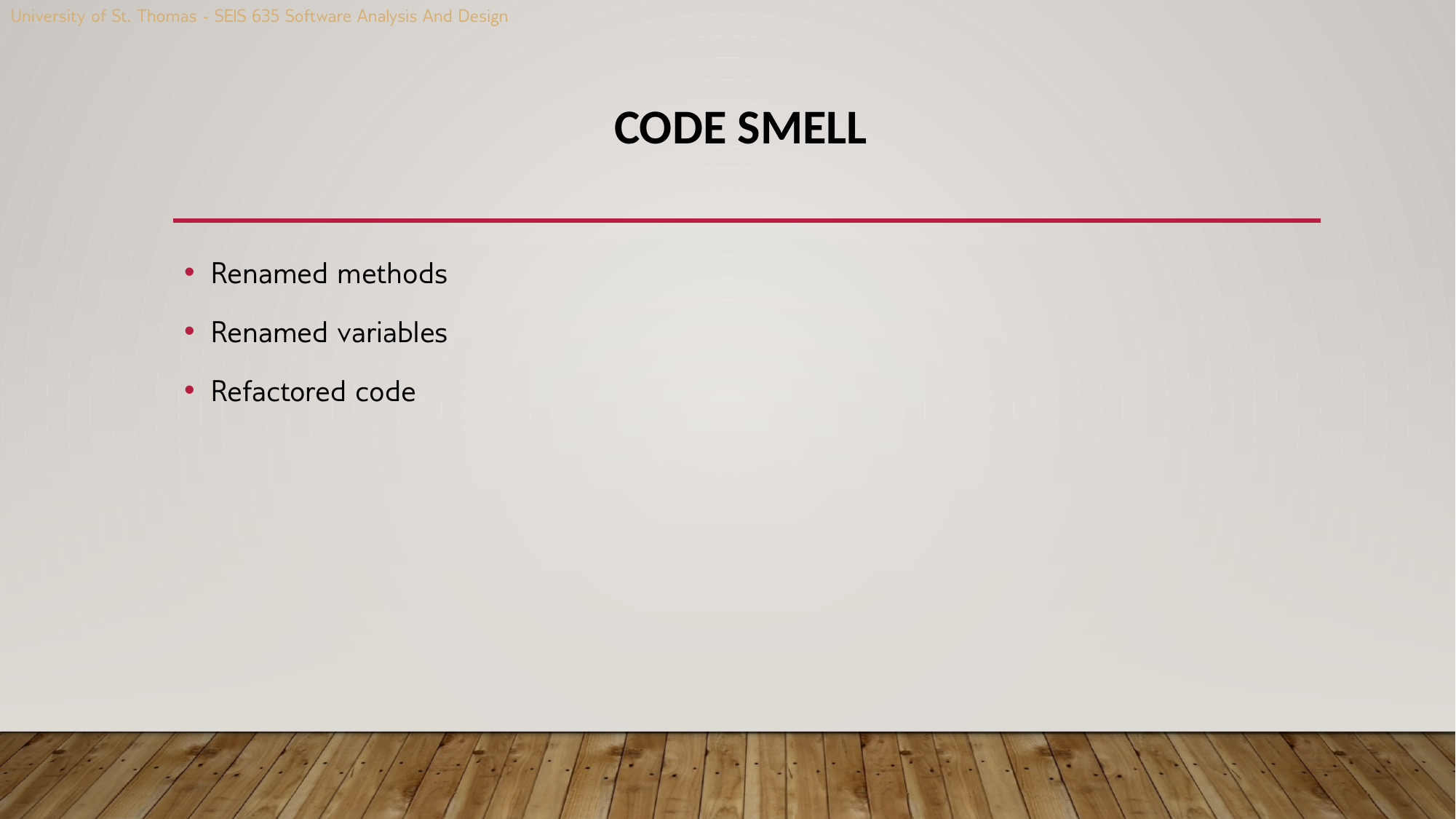

# Code smell
Renamed methods
Renamed variables
Refactored code